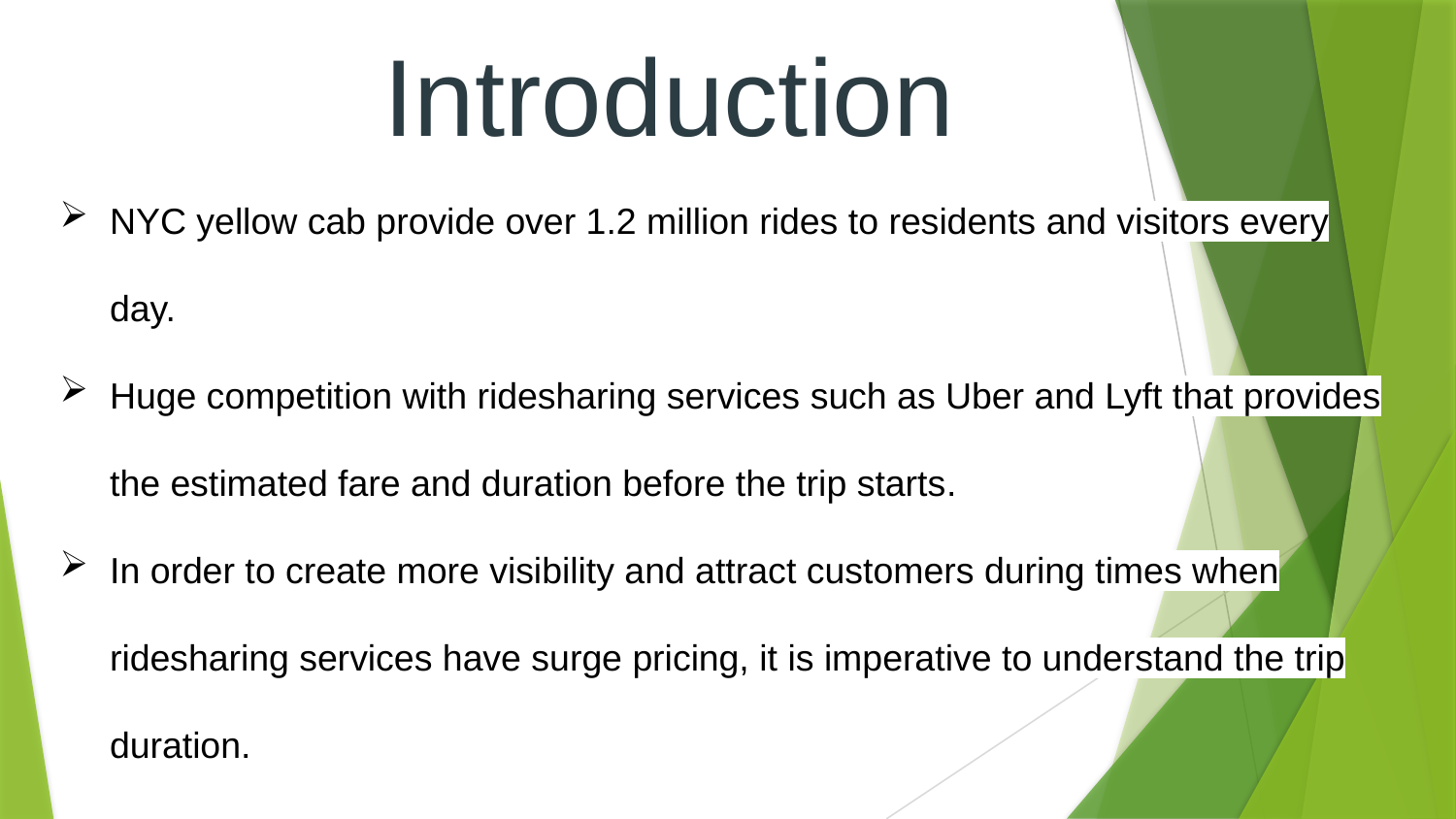

# Introduction
NYC yellow cab provide over 1.2 million rides to residents and visitors every day.
Huge competition with ridesharing services such as Uber and Lyft that provides the estimated fare and duration before the trip starts.
In order to create more visibility and attract customers during times when ridesharing services have surge pricing, it is imperative to understand the trip duration.